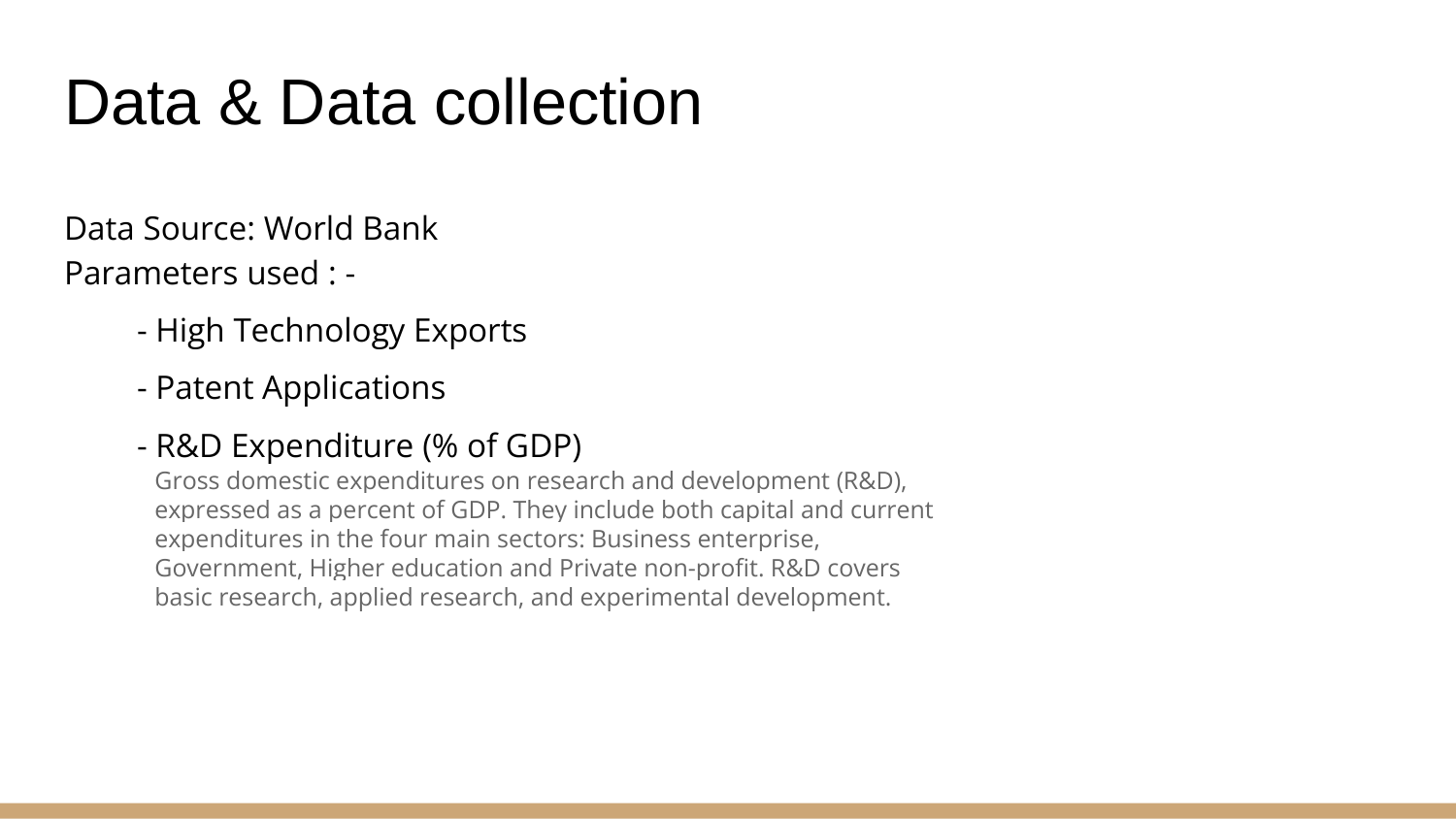

# Data & Data collection
Data Source: World Bank
Parameters used : -
- High Technology Exports
- Patent Applications
- R&D Expenditure (% of GDP)

Gross domestic expenditures on research and development (R&D), expressed as a percent of GDP. They include both capital and current expenditures in the four main sectors: Business enterprise, Government, Higher education and Private non-profit. R&D covers basic research, applied research, and experimental development.